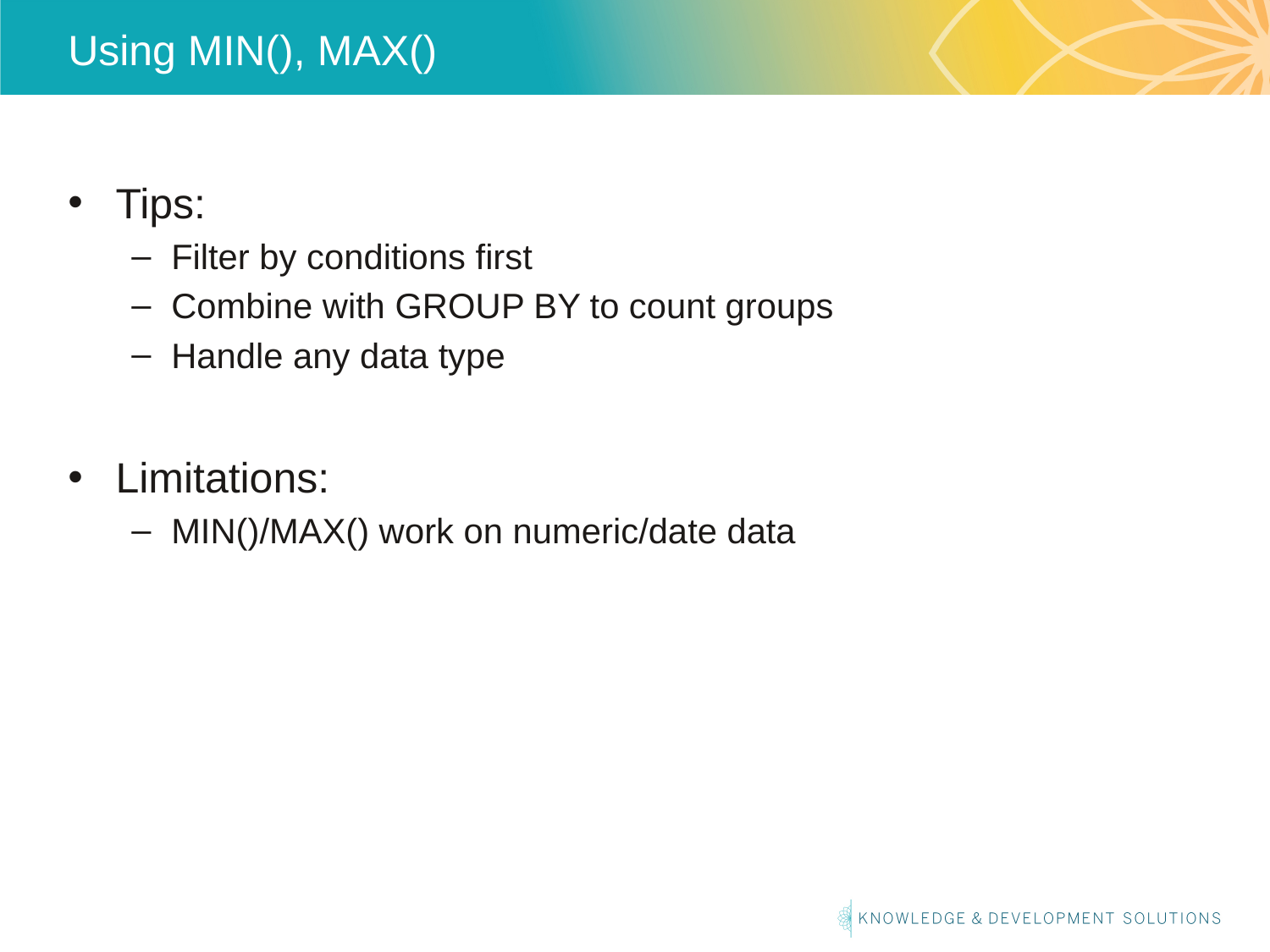

# Using MIN(), MAX()
Tips:
Filter by conditions first
Combine with GROUP BY to count groups
Handle any data type

Limitations:
MIN()/MAX() work on numeric/date data